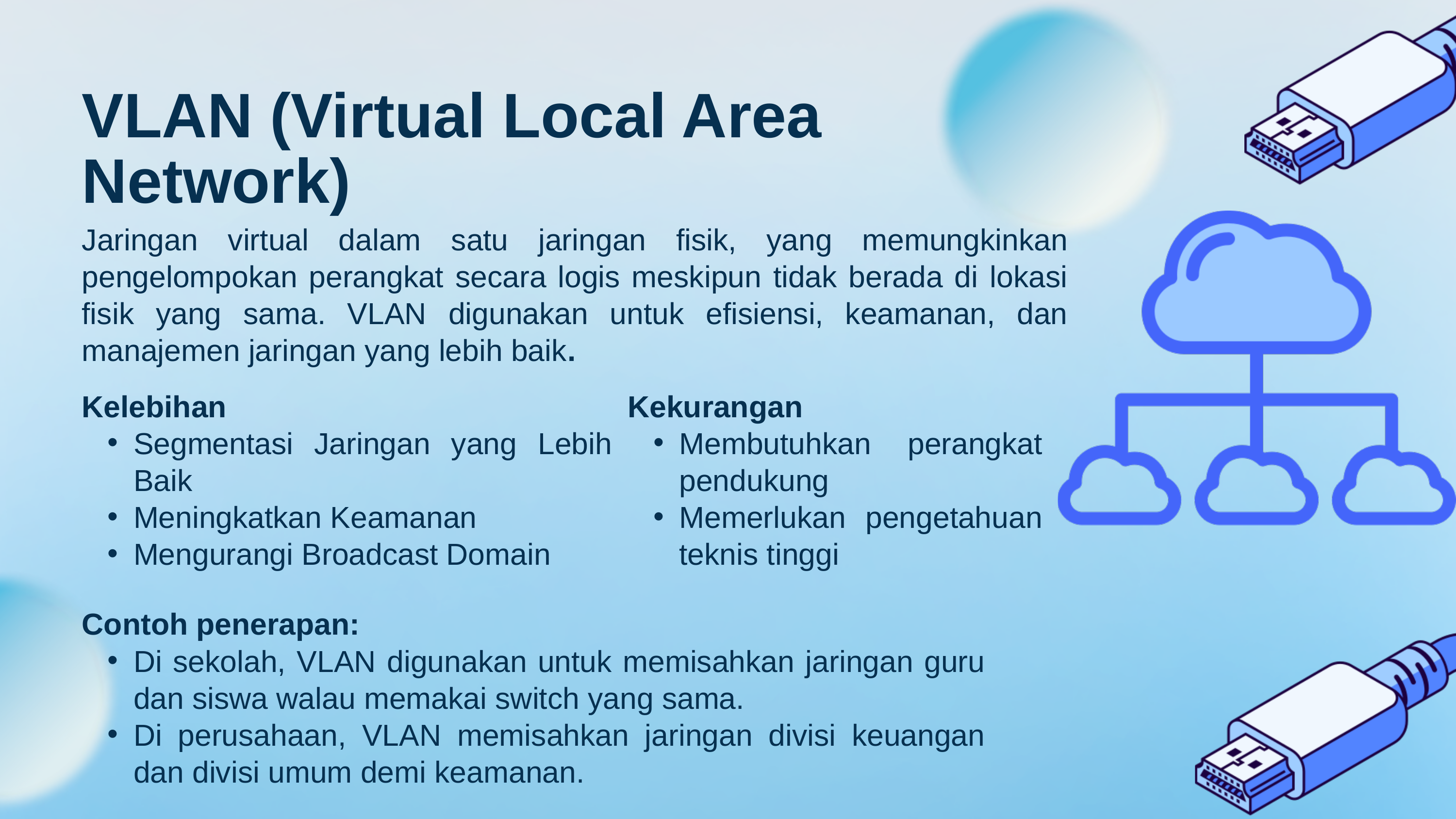

VLAN (Virtual Local Area Network)

Jaringan virtual dalam satu jaringan fisik, yang memungkinkan pengelompokan perangkat secara logis meskipun tidak berada di lokasi fisik yang sama. VLAN digunakan untuk efisiensi, keamanan, dan manajemen jaringan yang lebih baik.
Kelebihan
Segmentasi Jaringan yang Lebih Baik
Meningkatkan Keamanan
Mengurangi Broadcast Domain
Kekurangan
Membutuhkan perangkat pendukung
Memerlukan pengetahuan teknis tinggi

Contoh penerapan:
Di sekolah, VLAN digunakan untuk memisahkan jaringan guru dan siswa walau memakai switch yang sama.
Di perusahaan, VLAN memisahkan jaringan divisi keuangan dan divisi umum demi keamanan.